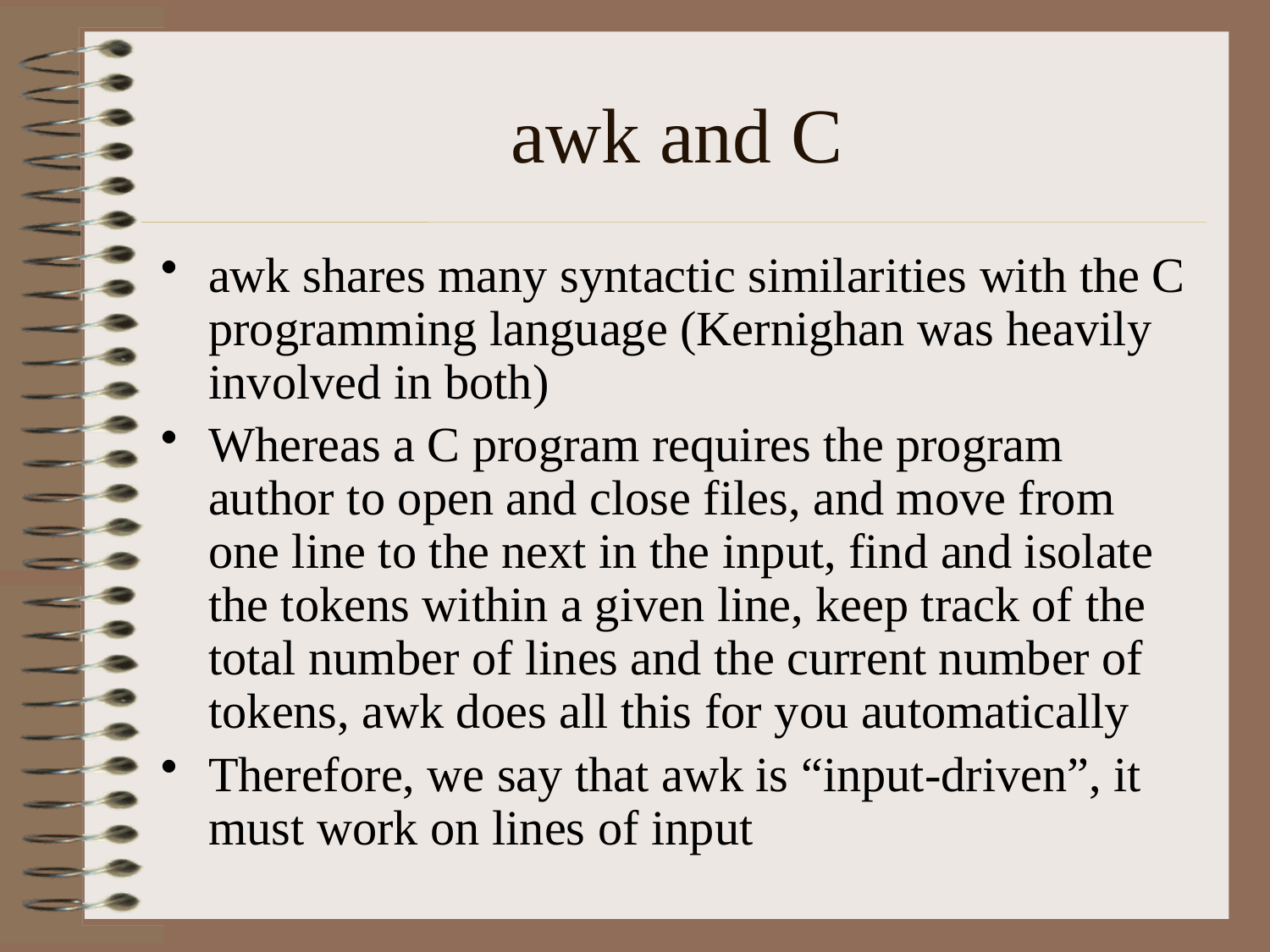

# awk and C
awk shares many syntactic similarities with the C programming language (Kernighan was heavily involved in both)
Whereas a C program requires the program author to open and close files, and move from one line to the next in the input, find and isolate the tokens within a given line, keep track of the total number of lines and the current number of tokens, awk does all this for you automatically
Therefore, we say that awk is “input-driven”, it must work on lines of input